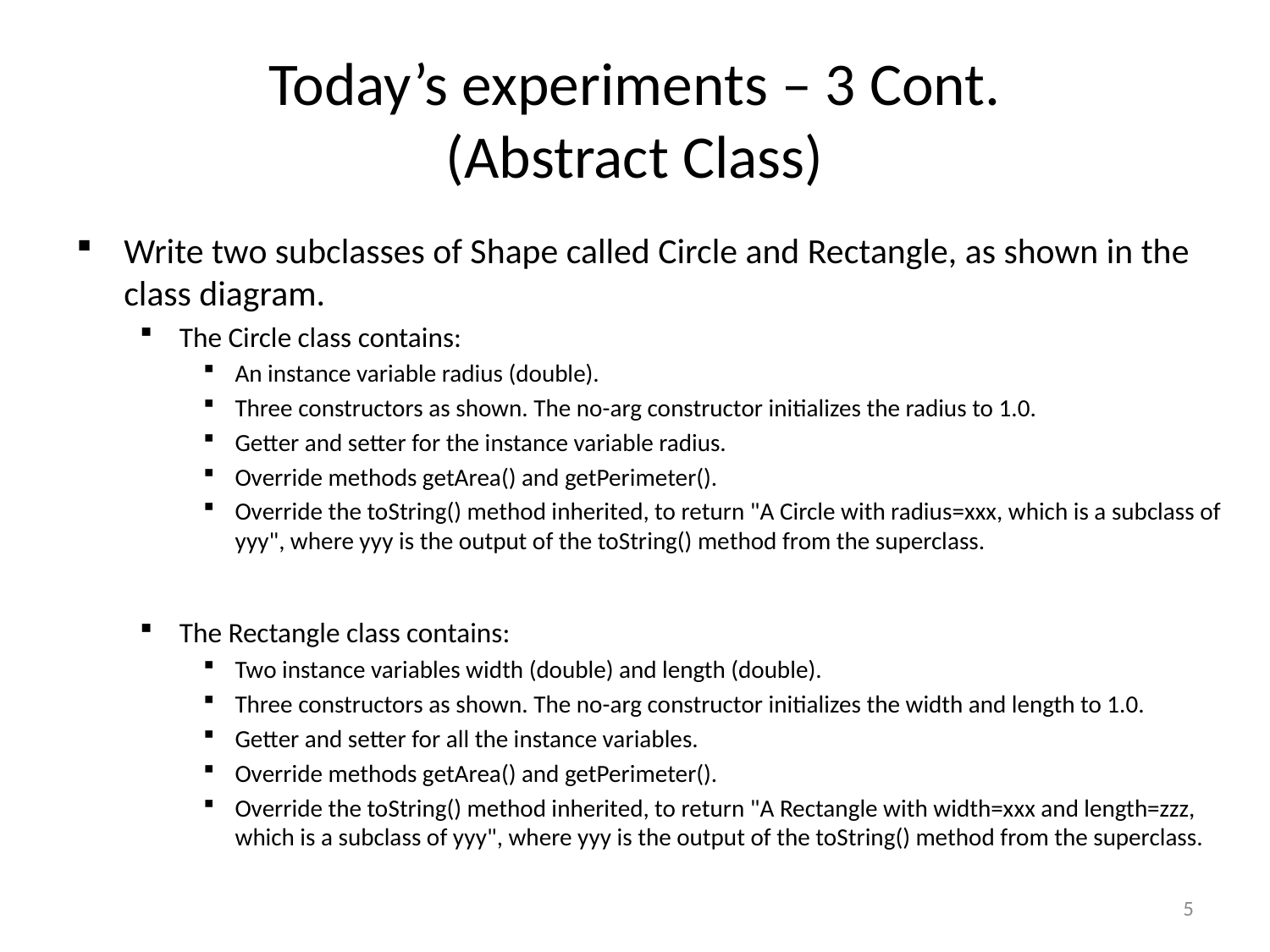

# Today’s experiments – 3 Cont. (Abstract Class)
Write two subclasses of Shape called Circle and Rectangle, as shown in the class diagram.
The Circle class contains:
An instance variable radius (double).
Three constructors as shown. The no-arg constructor initializes the radius to 1.0.
Getter and setter for the instance variable radius.
Override methods getArea() and getPerimeter().
Override the toString() method inherited, to return "A Circle with radius=xxx, which is a subclass of yyy", where yyy is the output of the toString() method from the superclass.

The Rectangle class contains:
Two instance variables width (double) and length (double).
Three constructors as shown. The no-arg constructor initializes the width and length to 1.0.
Getter and setter for all the instance variables.
Override methods getArea() and getPerimeter().
Override the toString() method inherited, to return "A Rectangle with width=xxx and length=zzz, which is a subclass of yyy", where yyy is the output of the toString() method from the superclass.
5